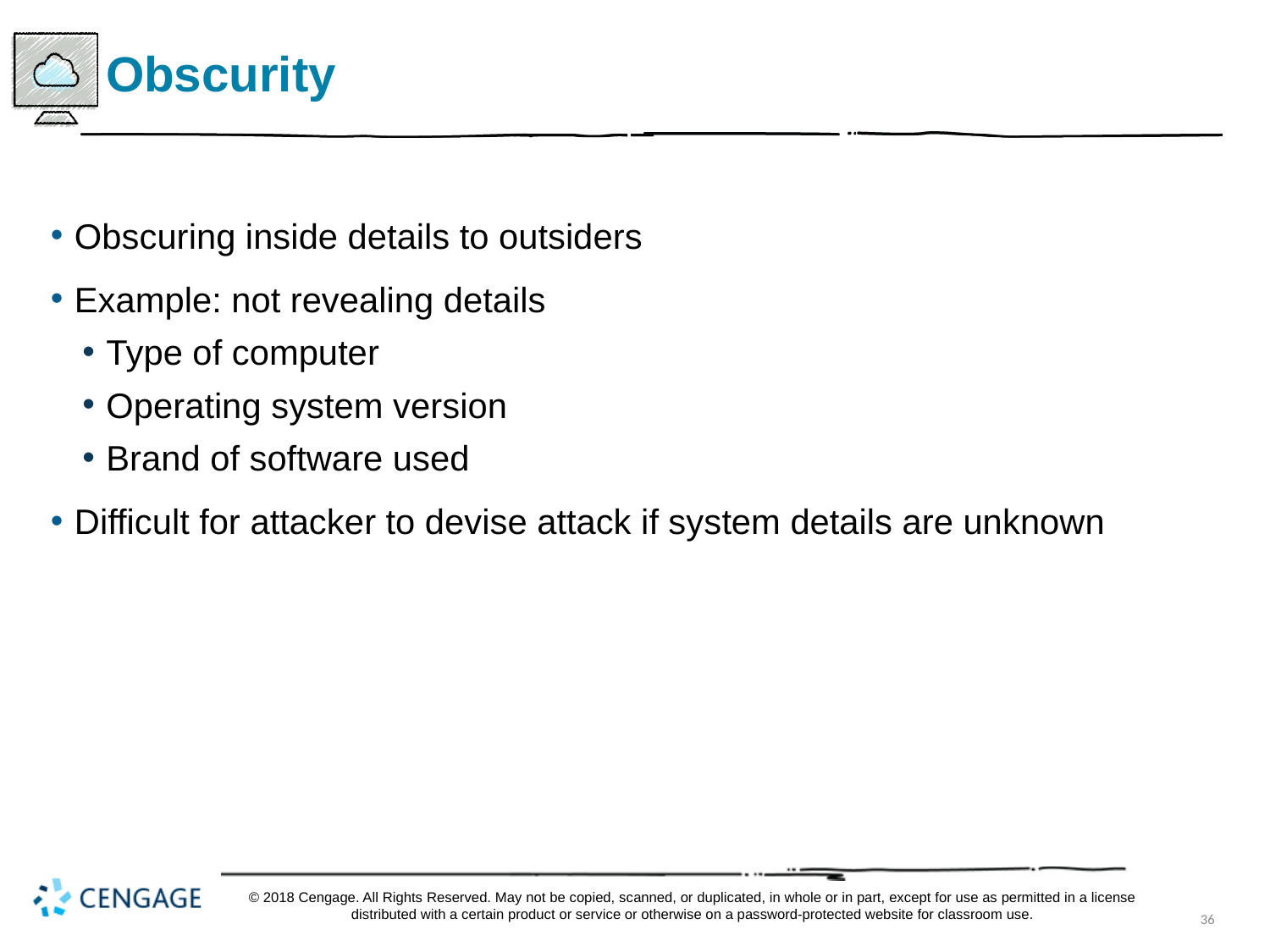

# Obscurity
Obscuring inside details to outsiders
Example: not revealing details
Type of computer
Operating system version
Brand of software used
Difficult for attacker to devise attack if system details are unknown
© 2018 Cengage. All Rights Reserved. May not be copied, scanned, or duplicated, in whole or in part, except for use as permitted in a license distributed with a certain product or service or otherwise on a password-protected website for classroom use.